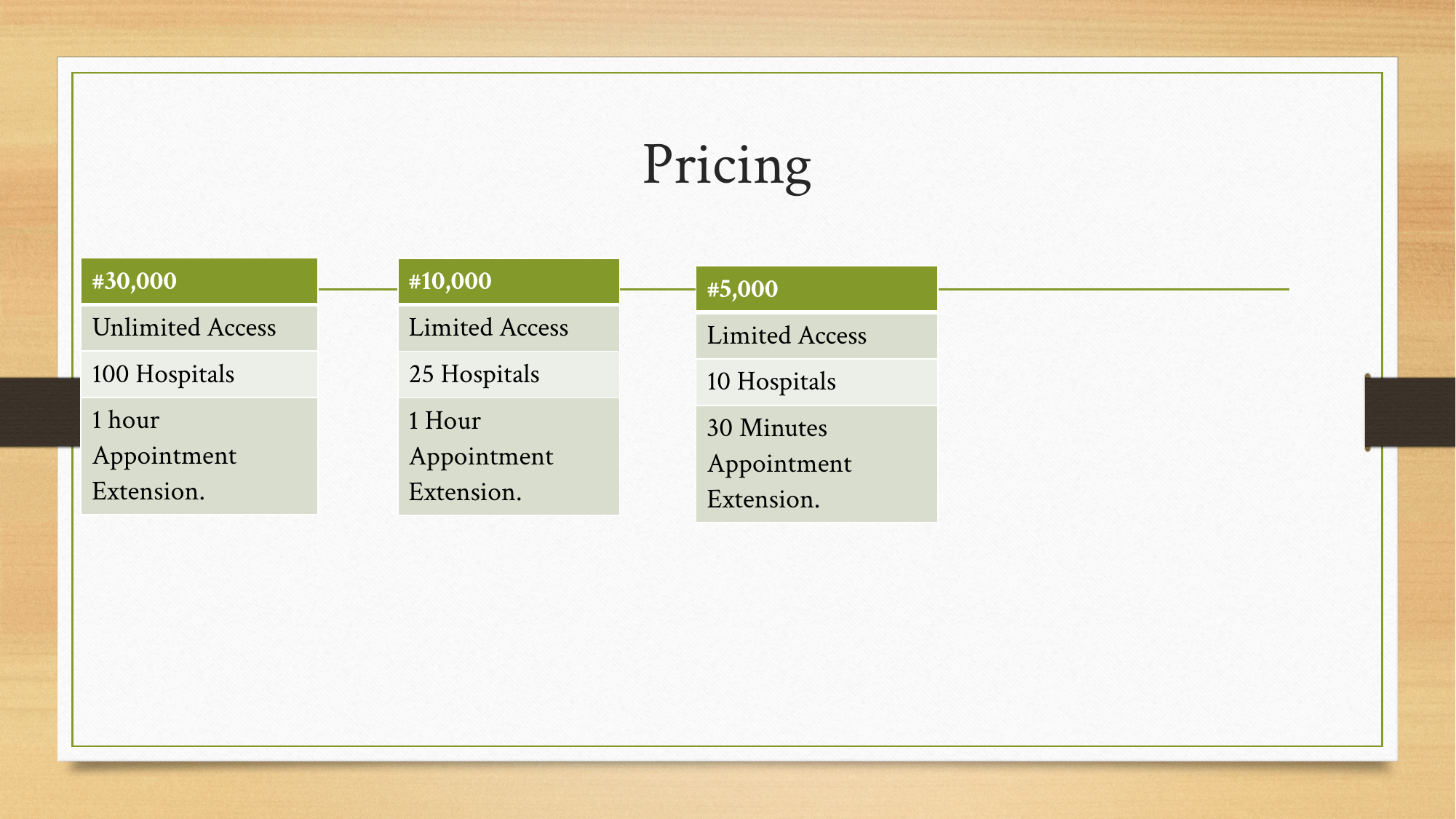

# Pricing
| #30,000 |
| --- |
| Unlimited Access |
| 100 Hospitals |
| 1 hour Appointment Extension. |
| #10,000 |
| --- |
| Limited Access |
| 25 Hospitals |
| 1 Hour Appointment Extension. |
| #5,000 |
| --- |
| Limited Access |
| 10 Hospitals |
| 30 Minutes Appointment Extension. |